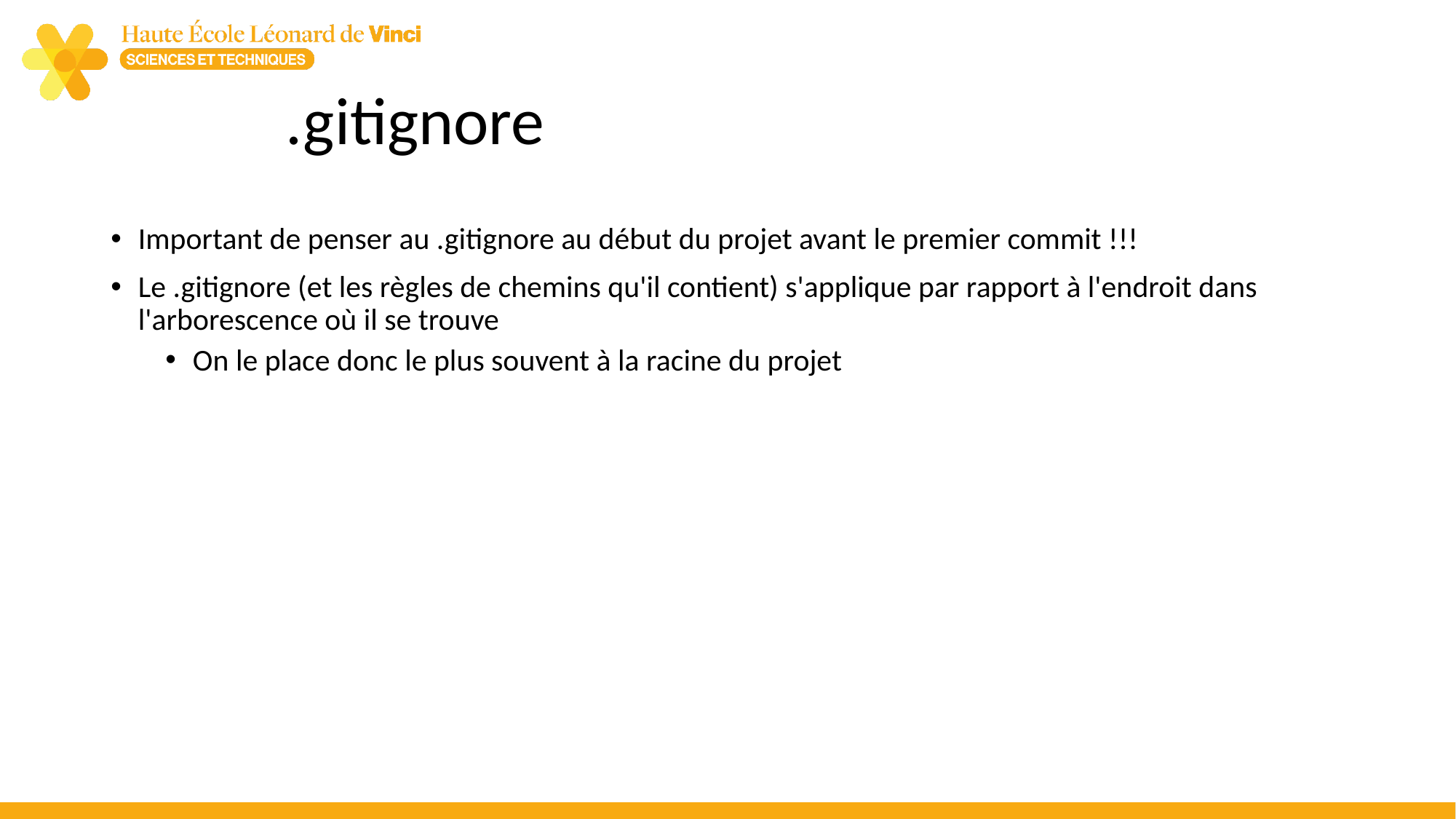

# .gitignore
Important de penser au .gitignore au début du projet avant le premier commit !!!
Le .gitignore (et les règles de chemins qu'il contient) s'applique par rapport à l'endroit dans l'arborescence où il se trouve
On le place donc le plus souvent à la racine du projet